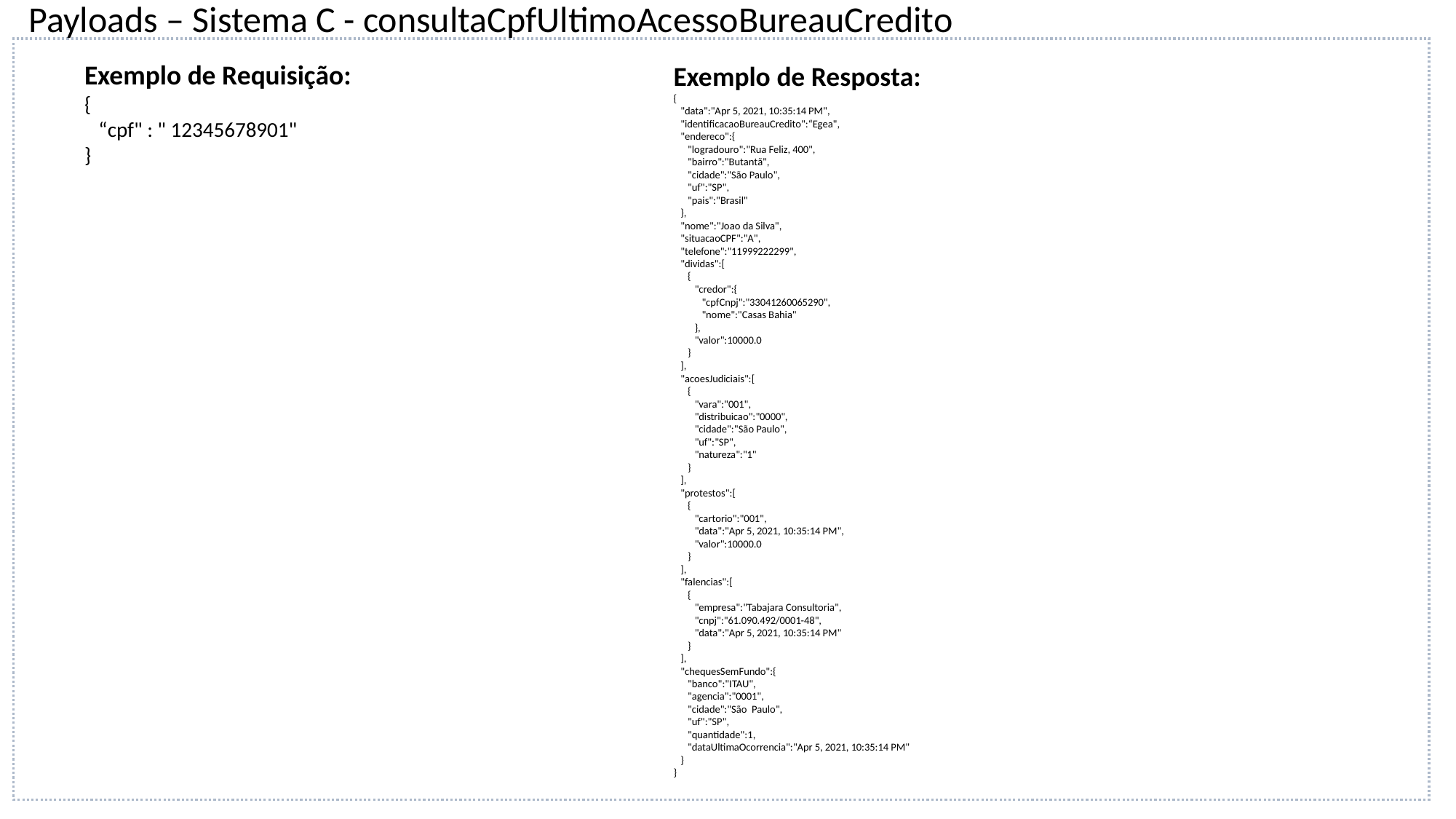

Payloads – Sistema C - consultaCpfUltimoAcessoBureauCredito

Exemplo de Requisição:
{
   “cpf" : " 12345678901"
}

Exemplo de Resposta:
{
   "data":"Apr 5, 2021, 10:35:14 PM",
   "identificacaoBureauCredito":“Egea",
   "endereco":{
      "logradouro":"Rua Feliz, 400",
      "bairro":"Butantã",
      "cidade":"São Paulo",
      "uf":"SP",
      "pais":"Brasil"
   },
   "nome":"Joao da Silva",
   "situacaoCPF":"A",
   "telefone":"11999222299",
   "dividas":[
      {
         "credor":{
            "cpfCnpj":"33041260065290",
            "nome":"Casas Bahia"
         },
         "valor":10000.0
      }
   ],
   "acoesJudiciais":[
      {
         "vara":"001",
         "distribuicao":"0000",
         "cidade":"São Paulo",
         "uf":"SP",
         "natureza":"1"
      }
   ],
   "protestos":[
      {
         "cartorio":"001",
         "data":"Apr 5, 2021, 10:35:14 PM",
         "valor":10000.0
      }
   ],
   "falencias":[
      {
         "empresa":"Tabajara Consultoria",
         "cnpj":"61.090.492/0001-48",
         "data":"Apr 5, 2021, 10:35:14 PM"
      }
   ],
   "chequesSemFundo":{
      "banco":"ITAU",
      "agencia":"0001",
      "cidade":"São  Paulo",
      "uf":"SP",
      "quantidade":1,
      "dataUltimaOcorrencia":"Apr 5, 2021, 10:35:14 PM"
   }
}